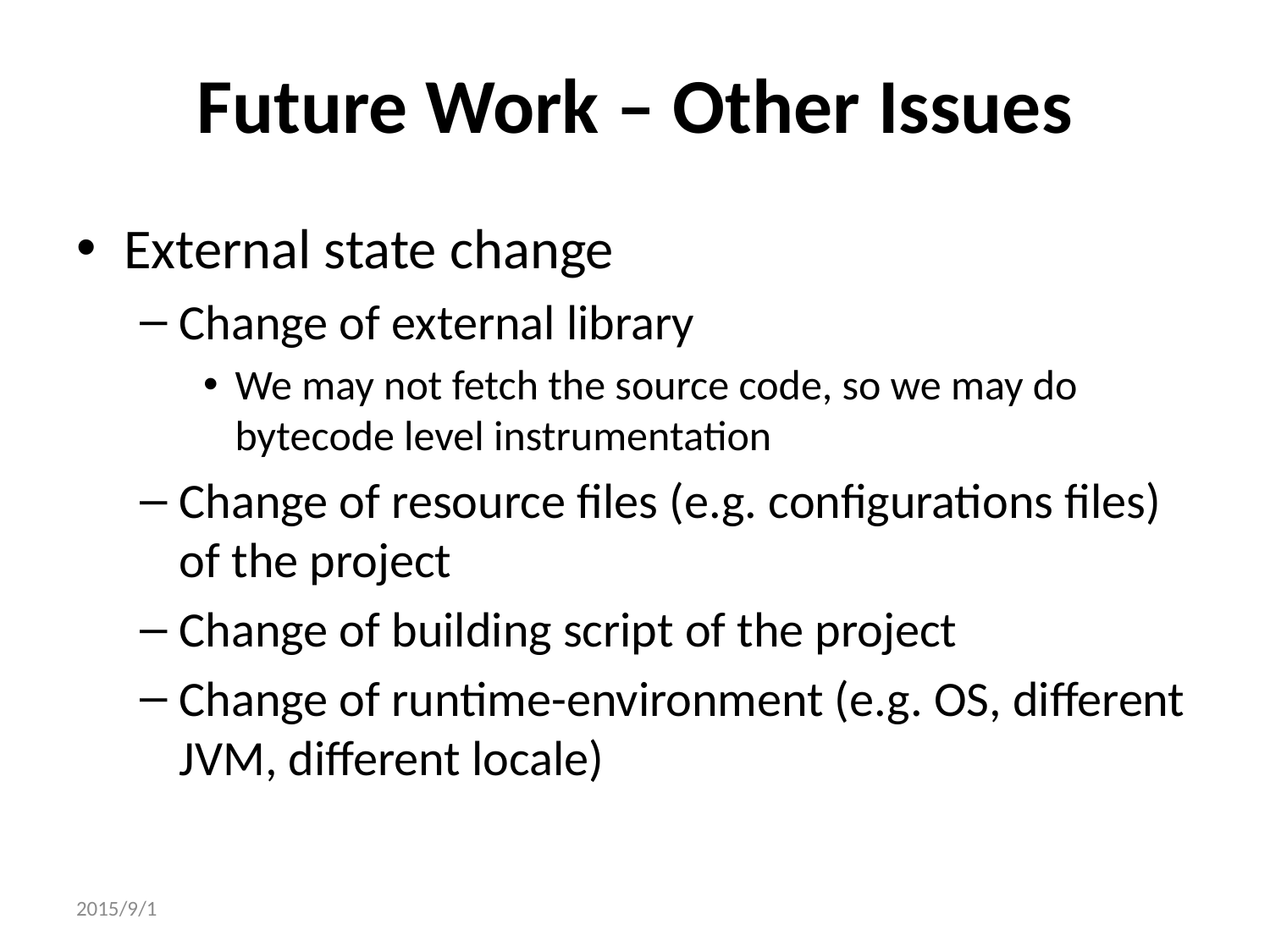

# Future Work – Other Issues
External state change
Change of external library
We may not fetch the source code, so we may do bytecode level instrumentation
Change of resource files (e.g. configurations files) of the project
Change of building script of the project
Change of runtime-environment (e.g. OS, different JVM, different locale)
2015/9/1